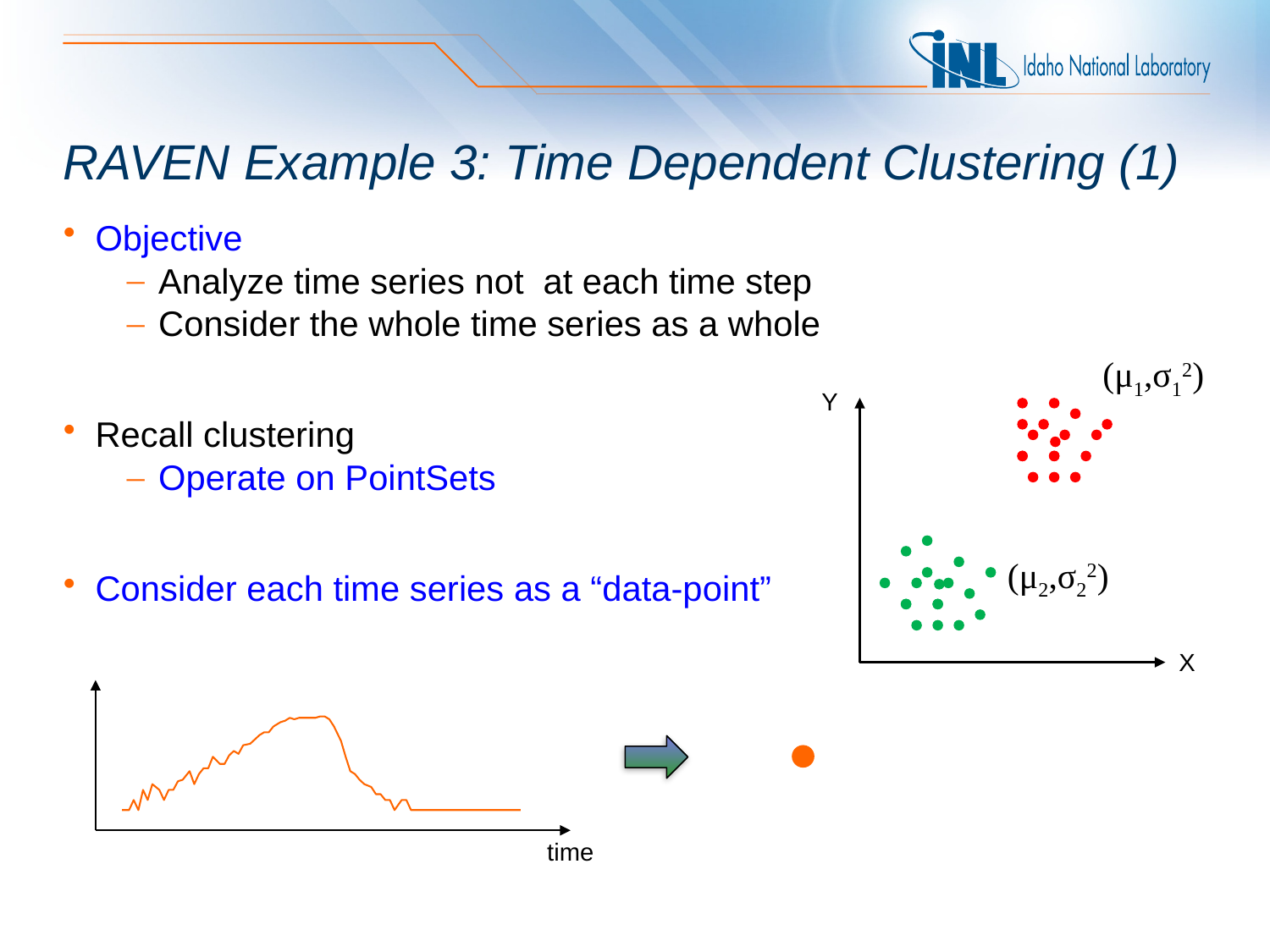

# RAVEN Example 3: Time Dependent Clustering (1)
Objective
Analyze time series not  at each time step
Consider the whole time series as a whole

Recall clustering
Operate on PointSets

Consider each time series as a “data-point”

(μ1,σ12)
Y

(μ2,σ22)

X

time